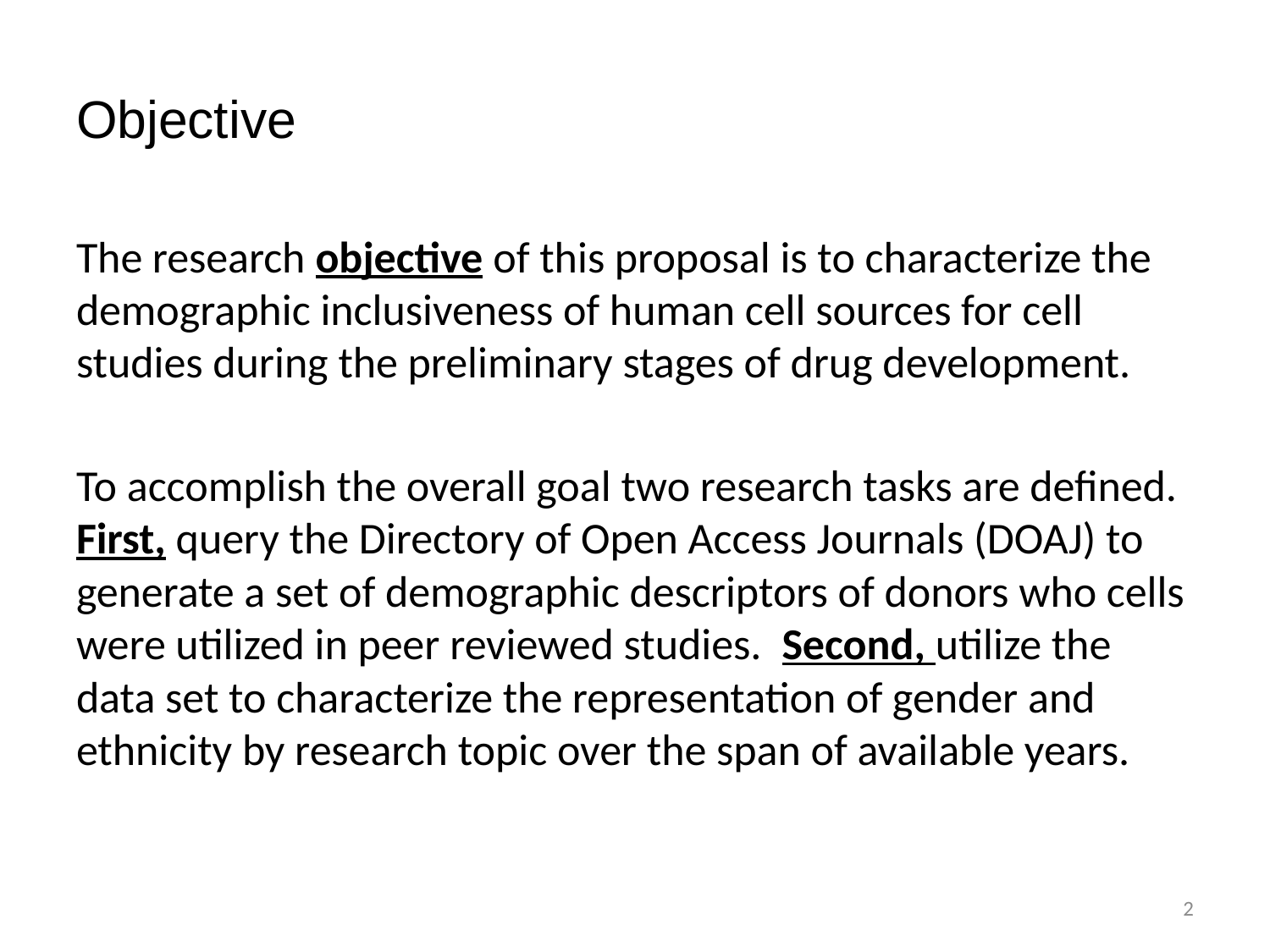

# Objective
The research objective of this proposal is to characterize the demographic inclusiveness of human cell sources for cell studies during the preliminary stages of drug development.

To accomplish the overall goal two research tasks are defined.  First, query the Directory of Open Access Journals (DOAJ) to generate a set of demographic descriptors of donors who cells were utilized in peer reviewed studies.  Second, utilize the data set to characterize the representation of gender and ethnicity by research topic over the span of available years.
2